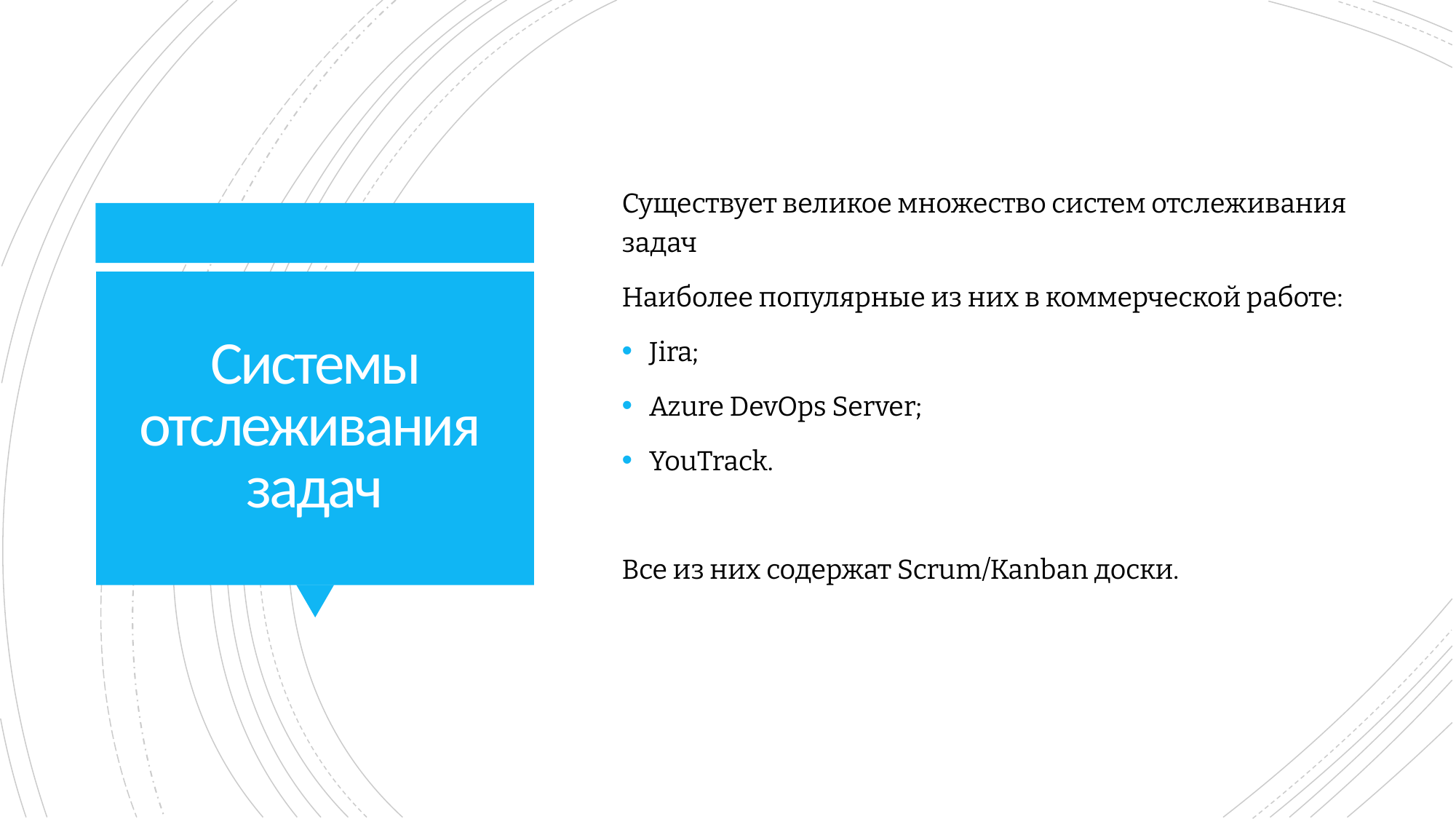

Существует великое множество систем отслеживания задач
Наиболее популярные из них в коммерческой работе:
Jira;
Azure DevOps Server;
YouTrack.

Все из них содержат Scrum/Kanban доски.

# Системы отслеживания  задач